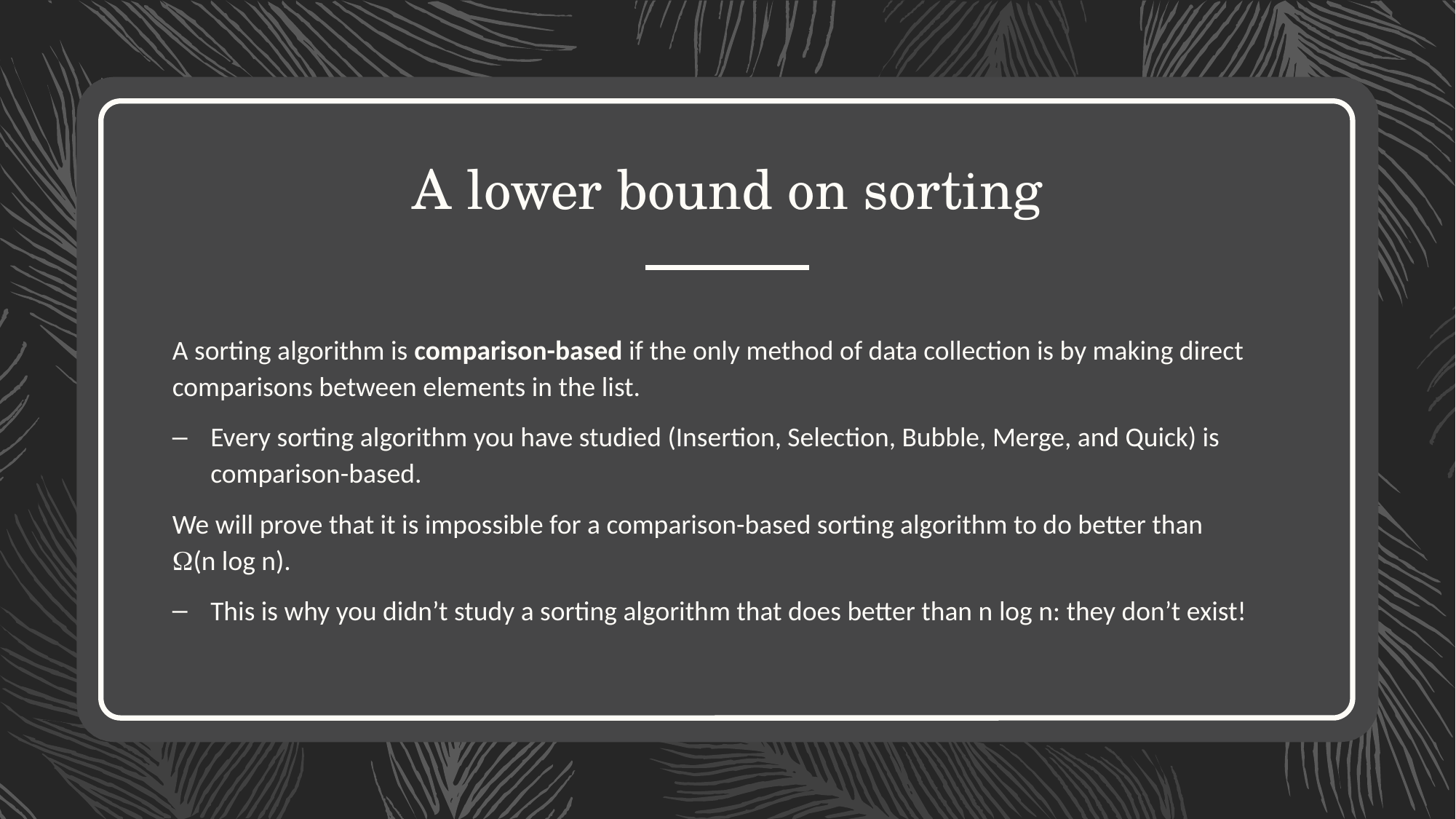

# A lower bound on sorting
A sorting algorithm is comparison-based if the only method of data collection is by making direct comparisons between elements in the list.
Every sorting algorithm you have studied (Insertion, Selection, Bubble, Merge, and Quick) is comparison-based.
We will prove that it is impossible for a comparison-based sorting algorithm to do better than
Ω(n log n).
This is why you didn’t study a sorting algorithm that does better than n log n: they don’t exist!